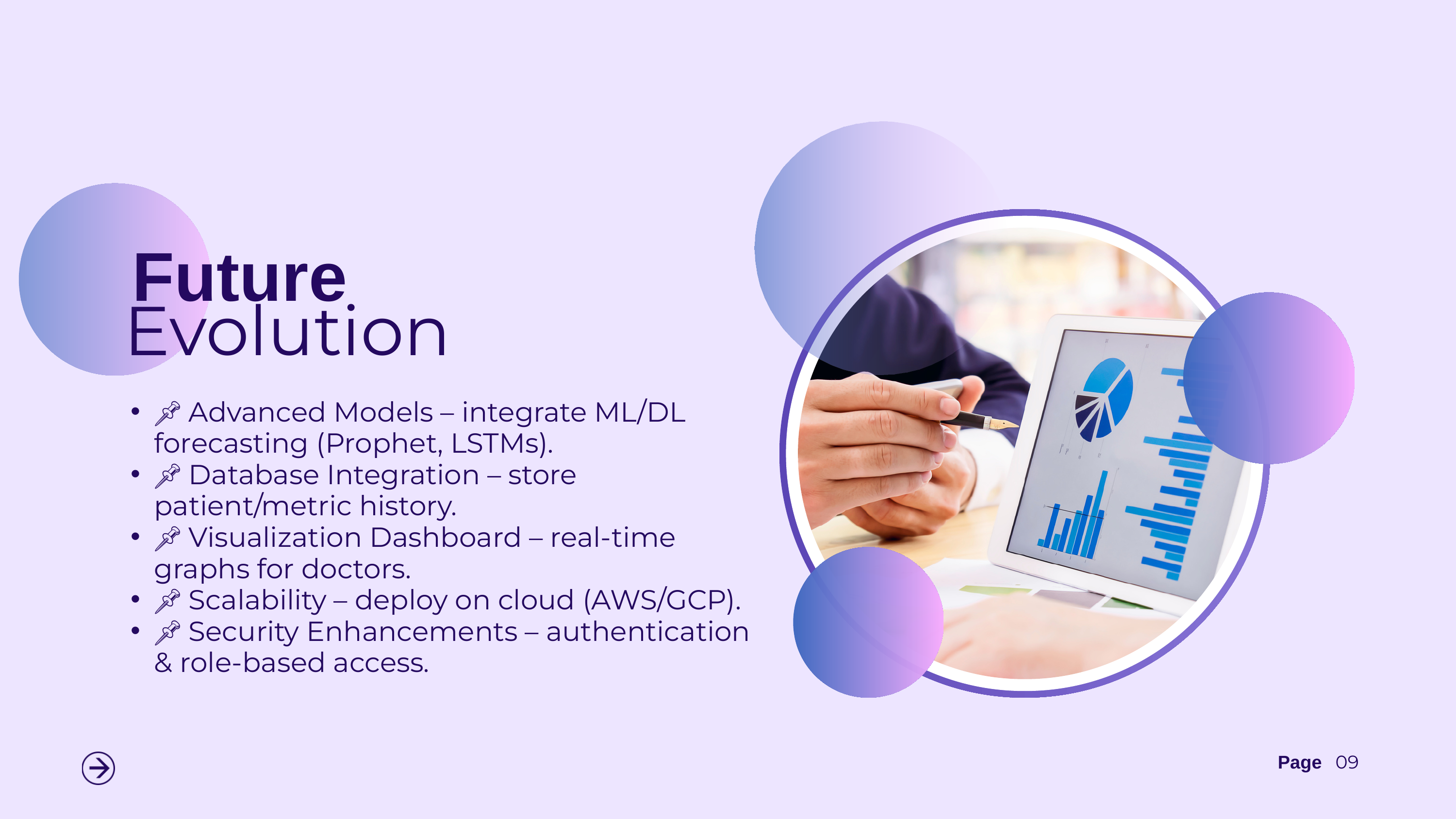

Future

Evolution
📌 Advanced Models – integrate ML/DL forecasting (Prophet, LSTMs).
📌 Database Integration – store patient/metric history.
📌 Visualization Dashboard – real-time graphs for doctors.
📌 Scalability – deploy on cloud (AWS/GCP).
📌 Security Enhancements – authentication & role-based access.

Page
09